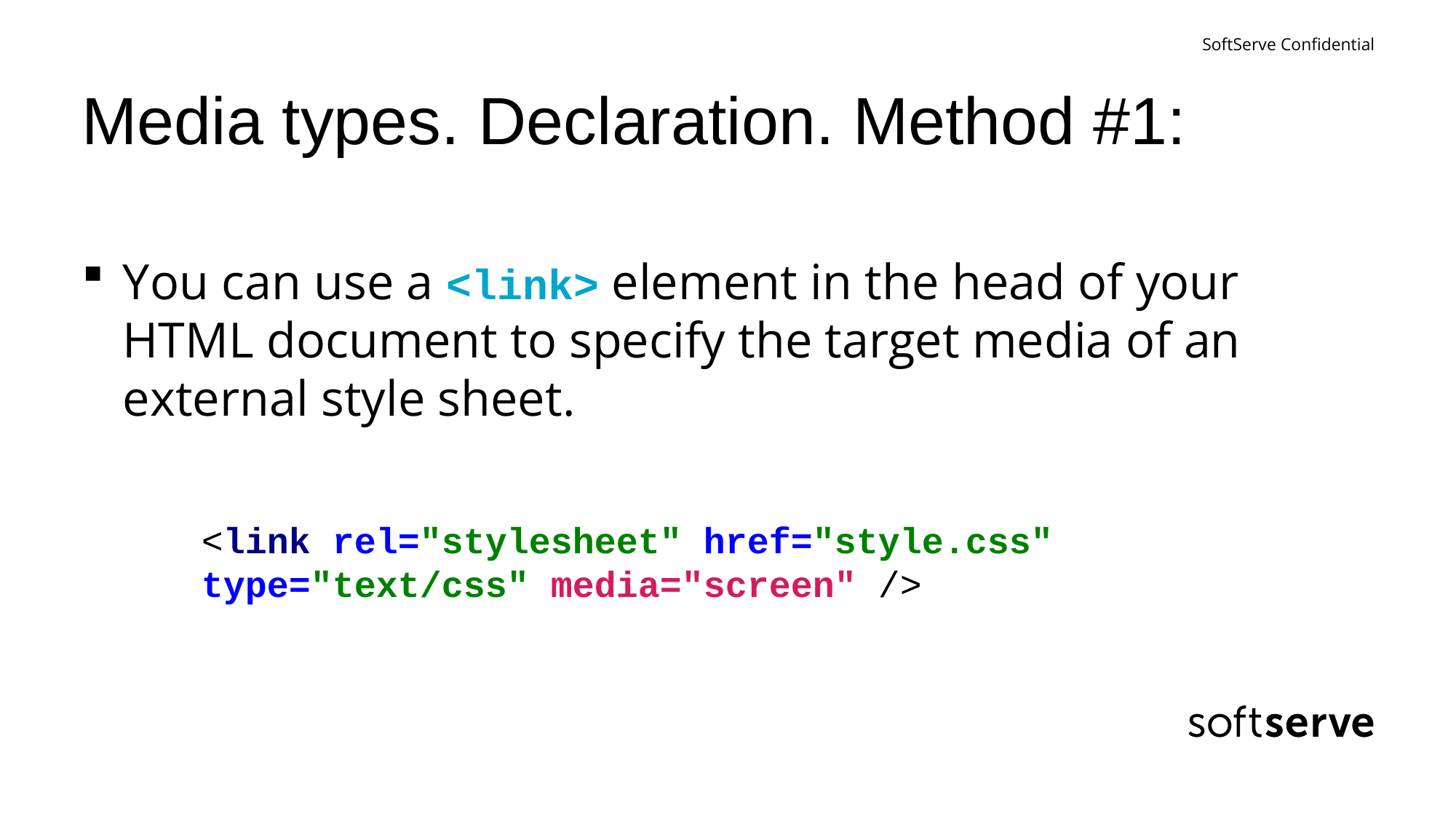

# Media types. Declaration. Method #1:
You can use a <link> element in the head of your HTML document to specify the target media of an external style sheet.
<link rel="stylesheet" href="style.css"
type="text/css" media="screen" />